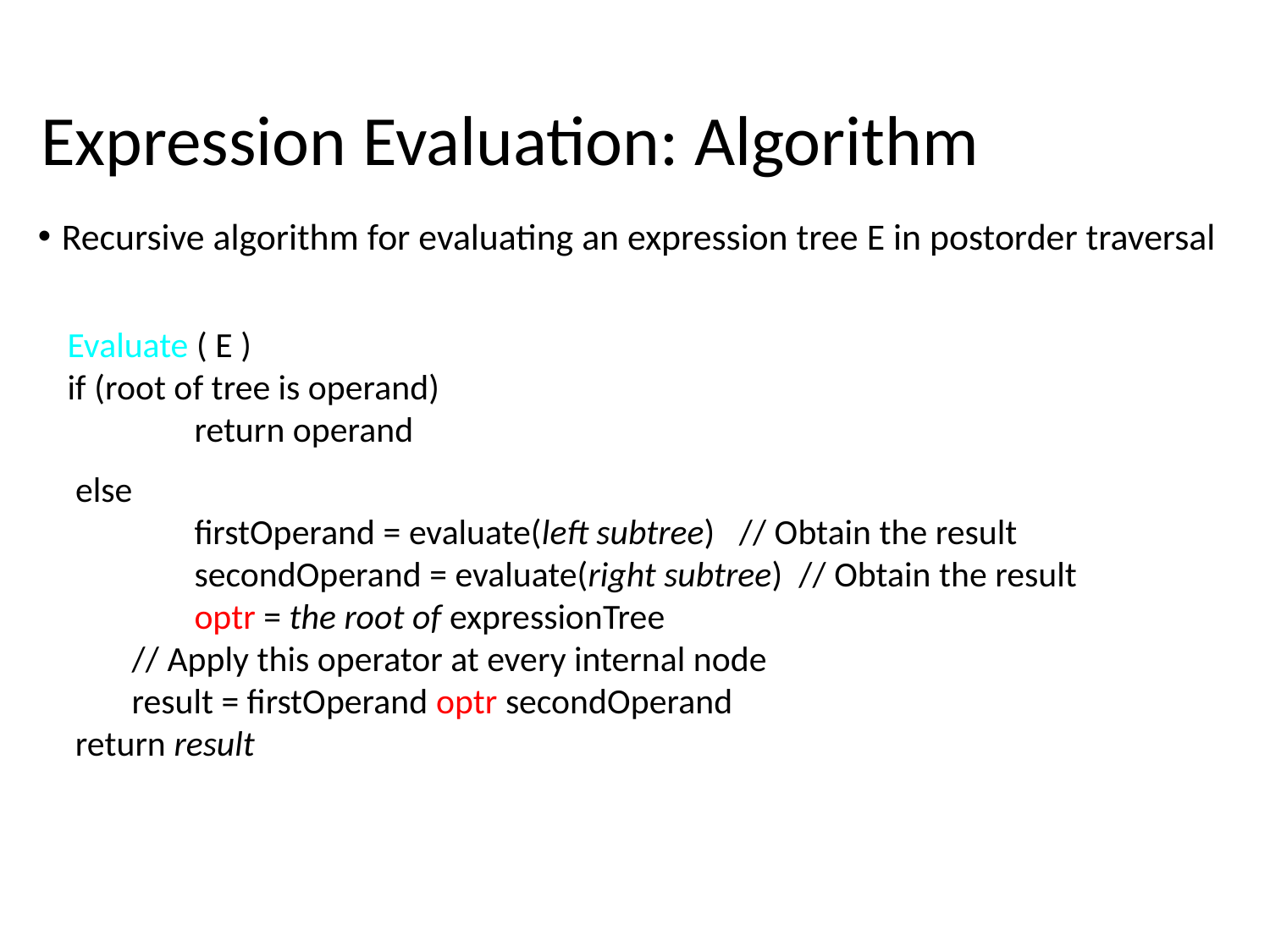

# Expression Evaluation: Algorithm
Recursive algorithm for evaluating an expression tree E in postorder traversal
Evaluate ( E )
if (root of tree is operand)
	return operand
 else
	firstOperand = evaluate(left subtree)   // Obtain the result
	secondOperand = evaluate(right subtree)  // Obtain the result
	optr = the root of expressionTree
        // Apply this operator at every internal node
        result = firstOperand optr secondOperand
 return result